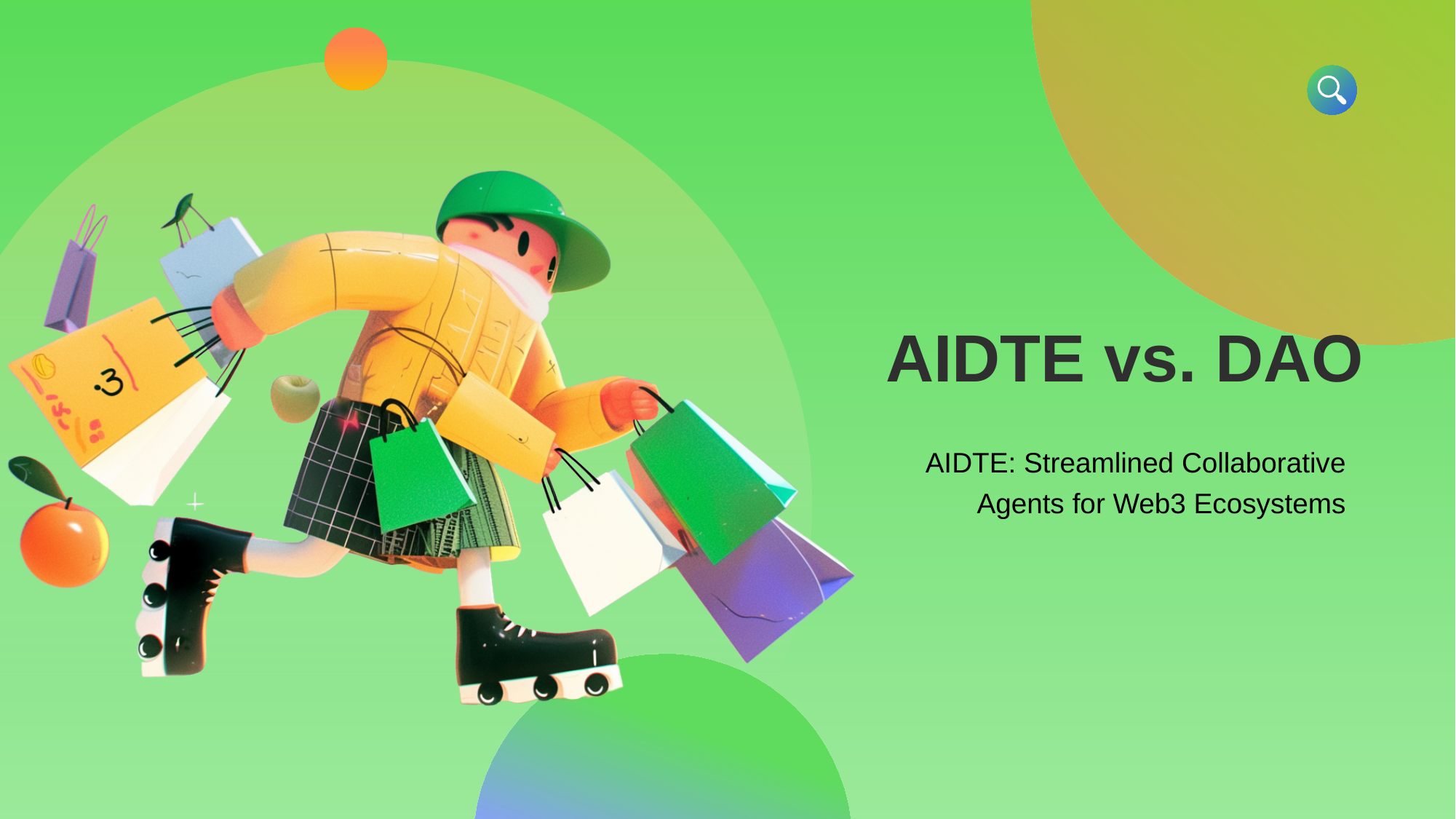

# AIDTE vs. DAO
AIDTE: Streamlined Collaborative Agents for Web3 Ecosystems